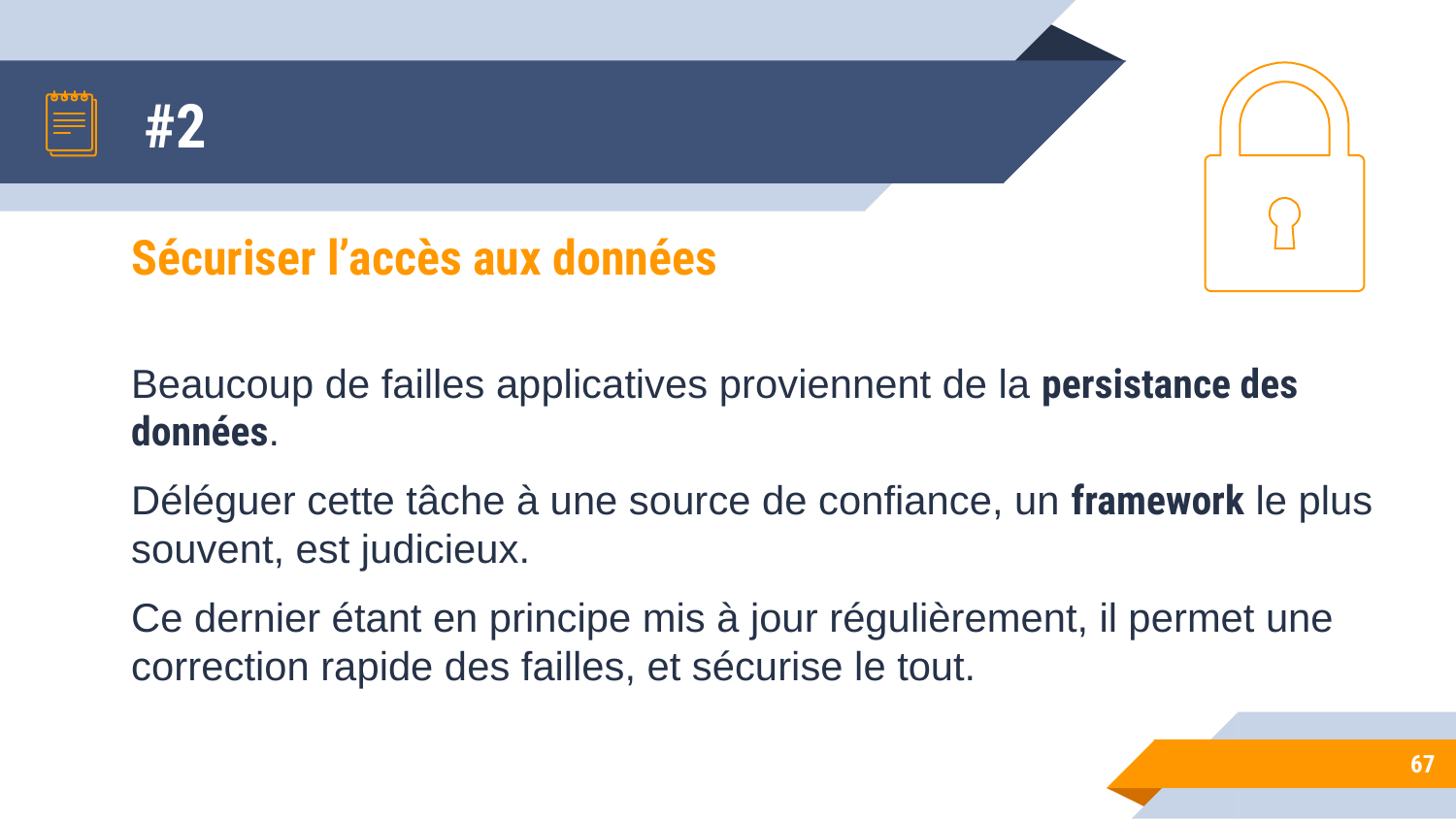

# #2

Sécuriser l’accès aux données

Beaucoup de failles applicatives proviennent de la persistance des données.
Déléguer cette tâche à une source de confiance, un framework le plus souvent, est judicieux.
Ce dernier étant en principe mis à jour régulièrement, il permet une correction rapide des failles, et sécurise le tout.
67